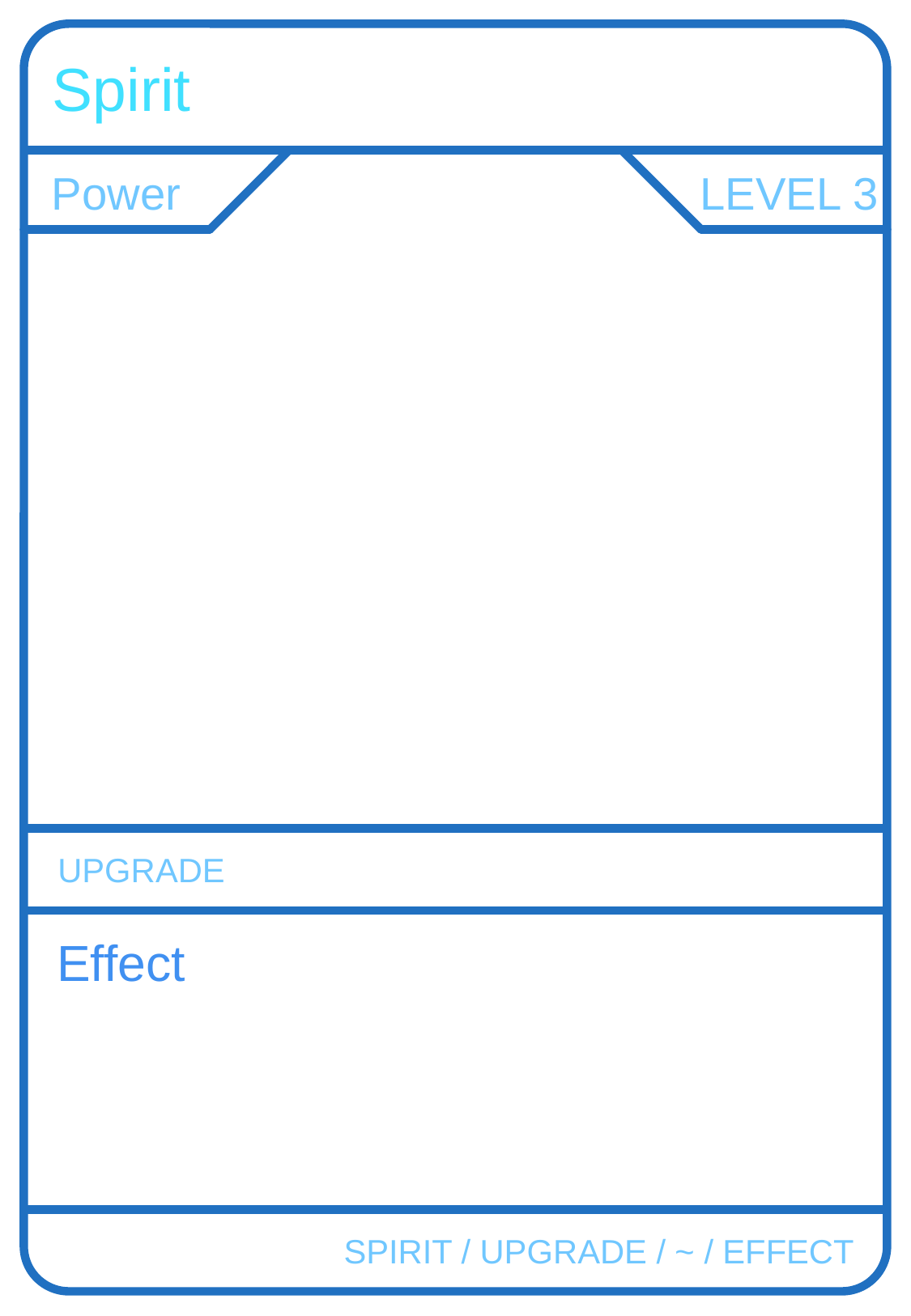

Spirit
Power
LEVEL 3
UPGRADE
Effect
SPIRIT / UPGRADE / ~ / EFFECT